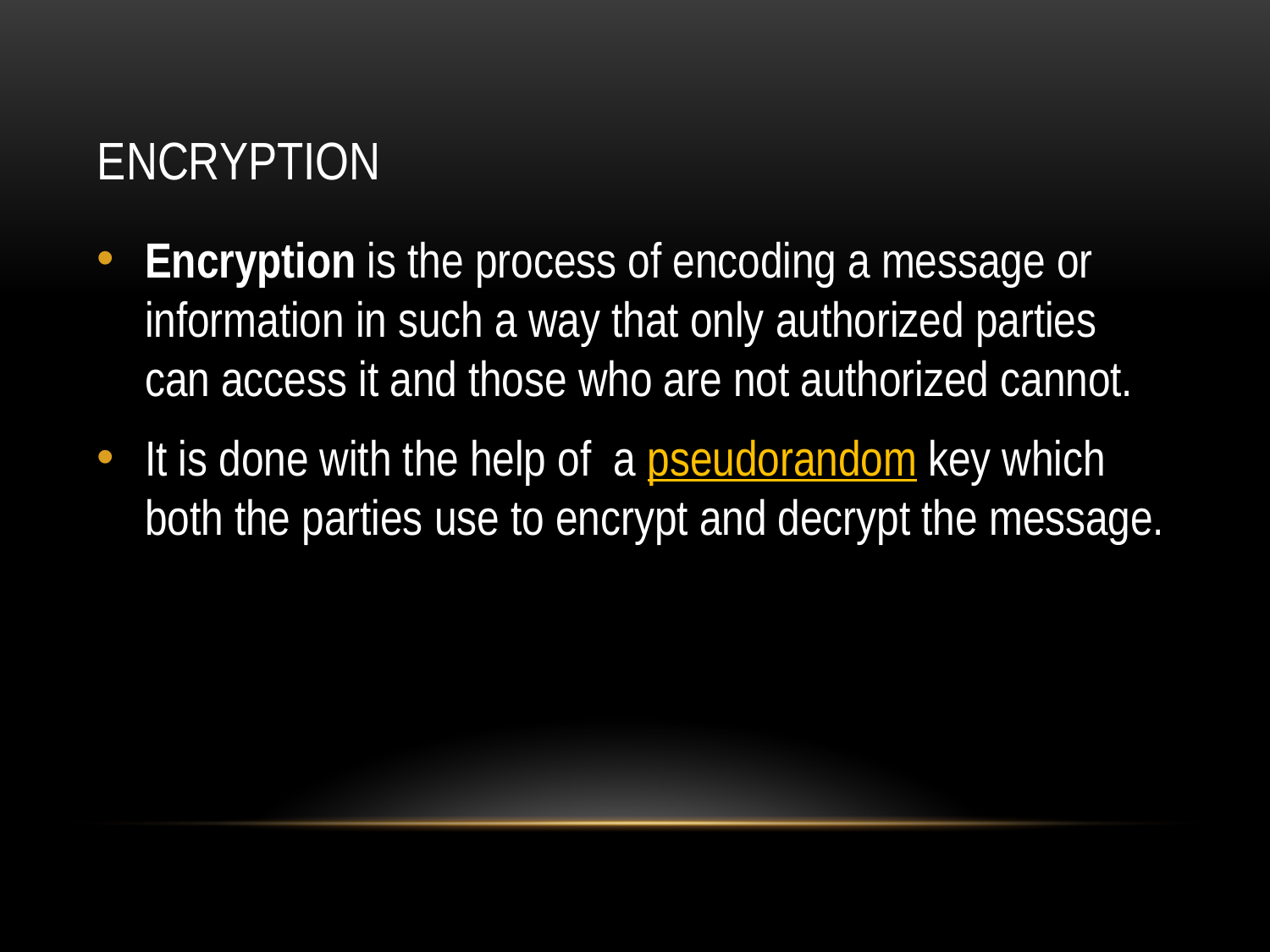

# ENCRYPTION
Encryption is the process of encoding a message or information in such a way that only authorized parties can access it and those who are not authorized cannot.
It is done with the help of  a pseudorandom key which both the parties use to encrypt and decrypt the message.